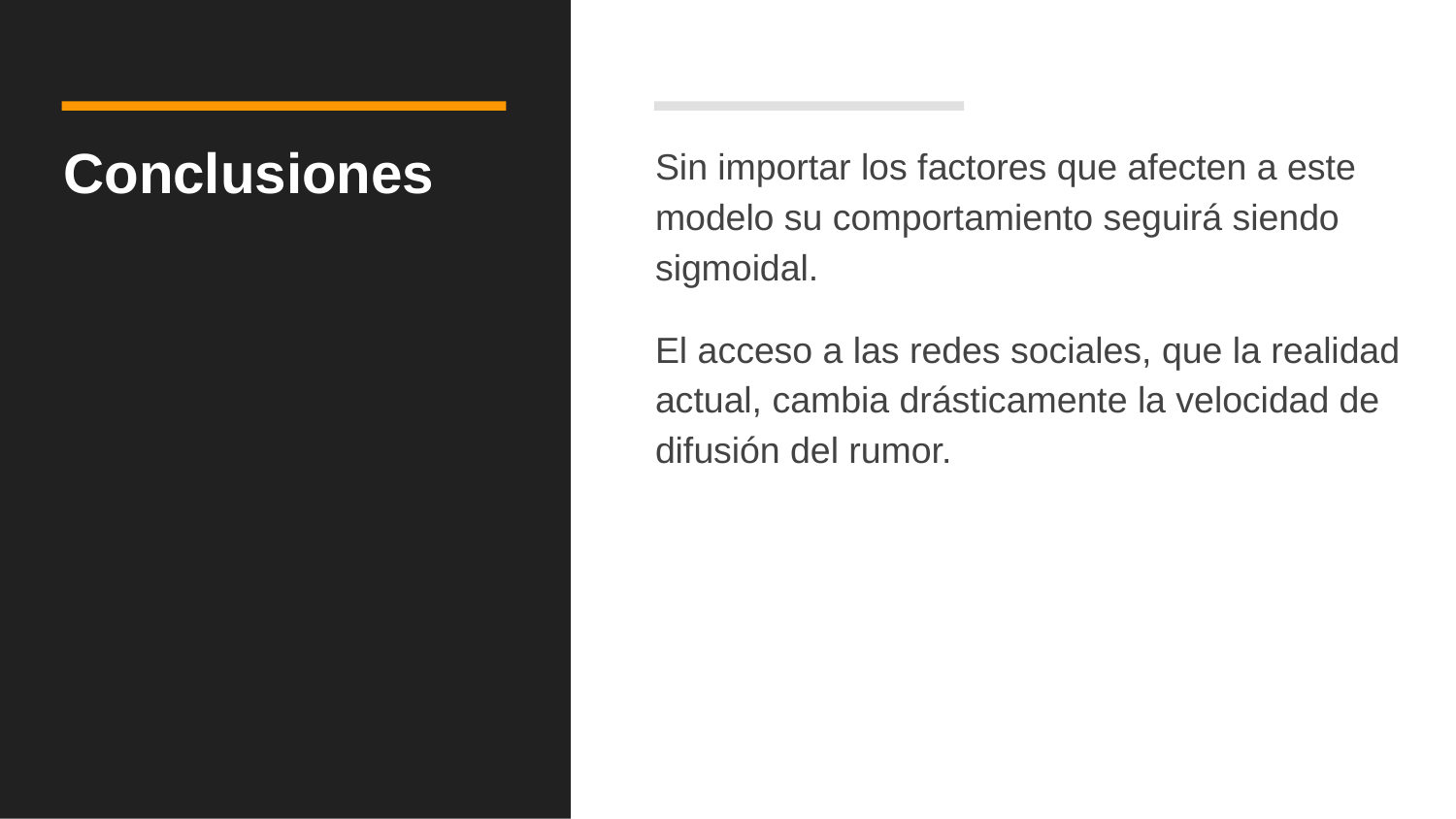

# Conclusiones
Sin importar los factores que afecten a este modelo su comportamiento seguirá siendo sigmoidal.
El acceso a las redes sociales, que la realidad actual, cambia drásticamente la velocidad de difusión del rumor.